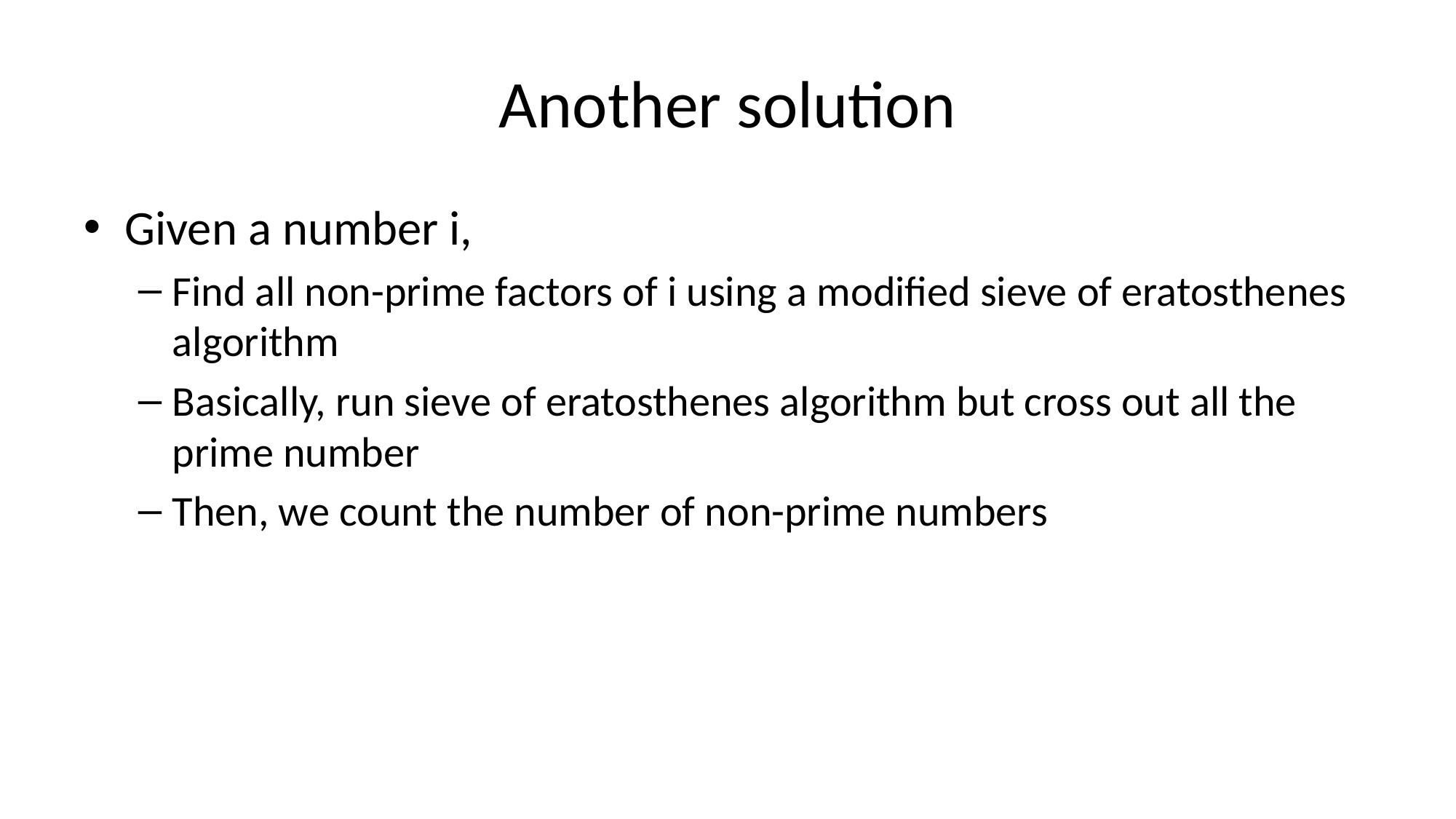

# Another solution
Given a number i,
Find all non-prime factors of i using a modified sieve of eratosthenes algorithm
Basically, run sieve of eratosthenes algorithm but cross out all the prime number
Then, we count the number of non-prime numbers